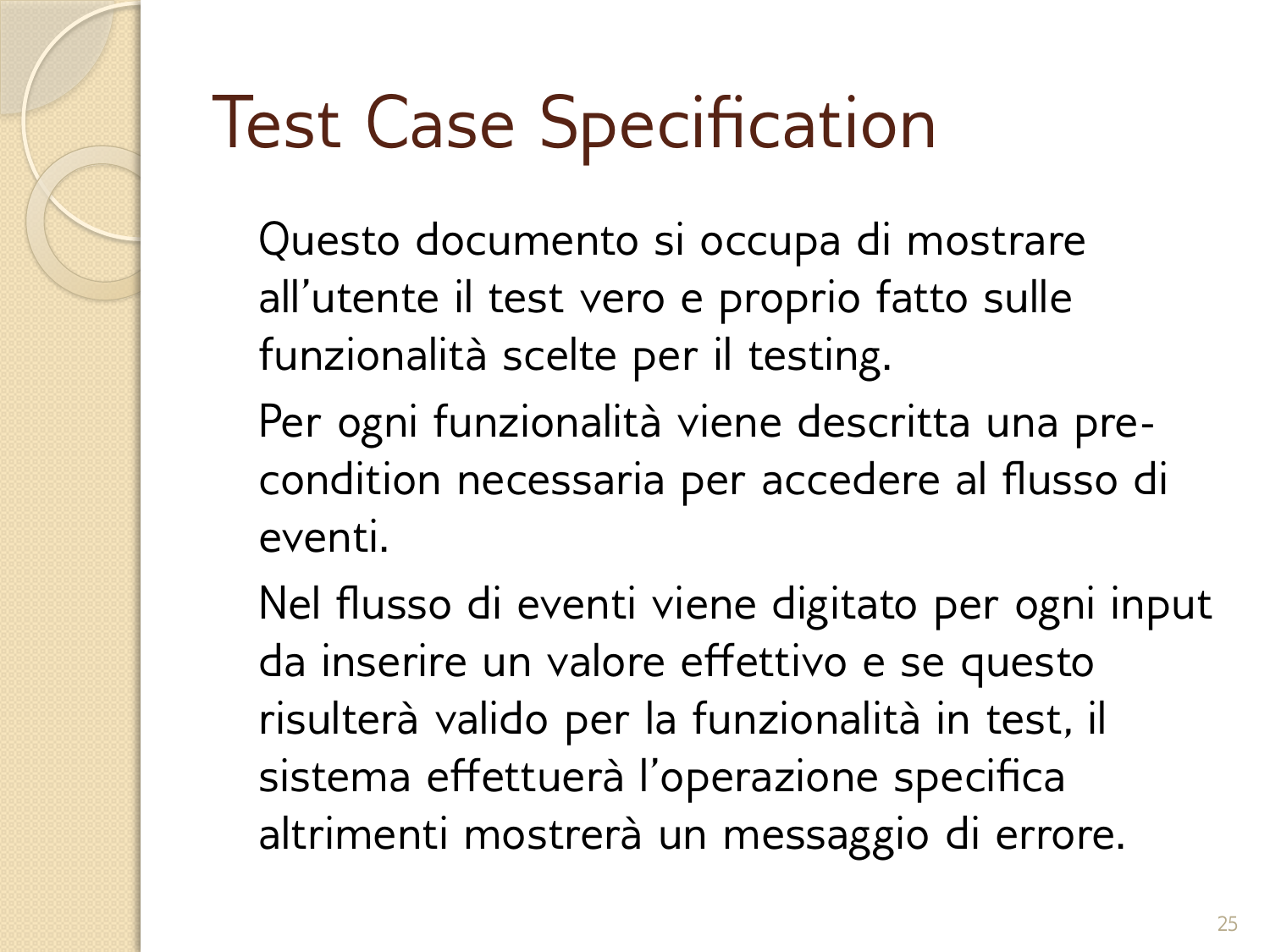

# Test Case Specification
	Questo documento si occupa di mostrare all’utente il test vero e proprio fatto sulle funzionalità scelte per il testing.
	Per ogni funzionalità viene descritta una pre-condition necessaria per accedere al flusso di eventi.
	Nel flusso di eventi viene digitato per ogni input da inserire un valore effettivo e se questo risulterà valido per la funzionalità in test, il sistema effettuerà l’operazione specifica altrimenti mostrerà un messaggio di errore.
25